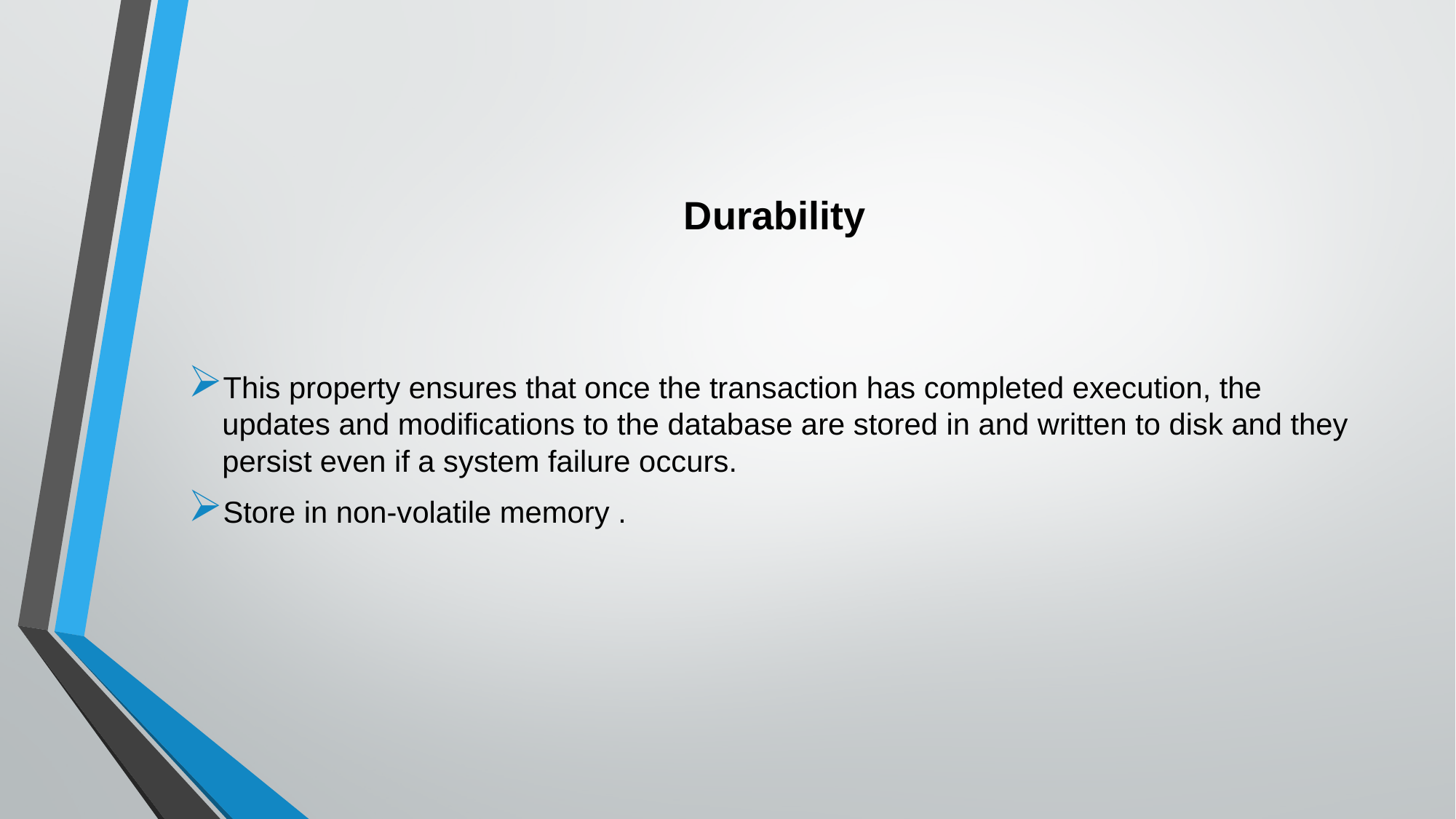

# Durability
This property ensures that once the transaction has completed execution, the updates and modifications to the database are stored in and written to disk and they persist even if a system failure occurs.
Store in non-volatile memory .